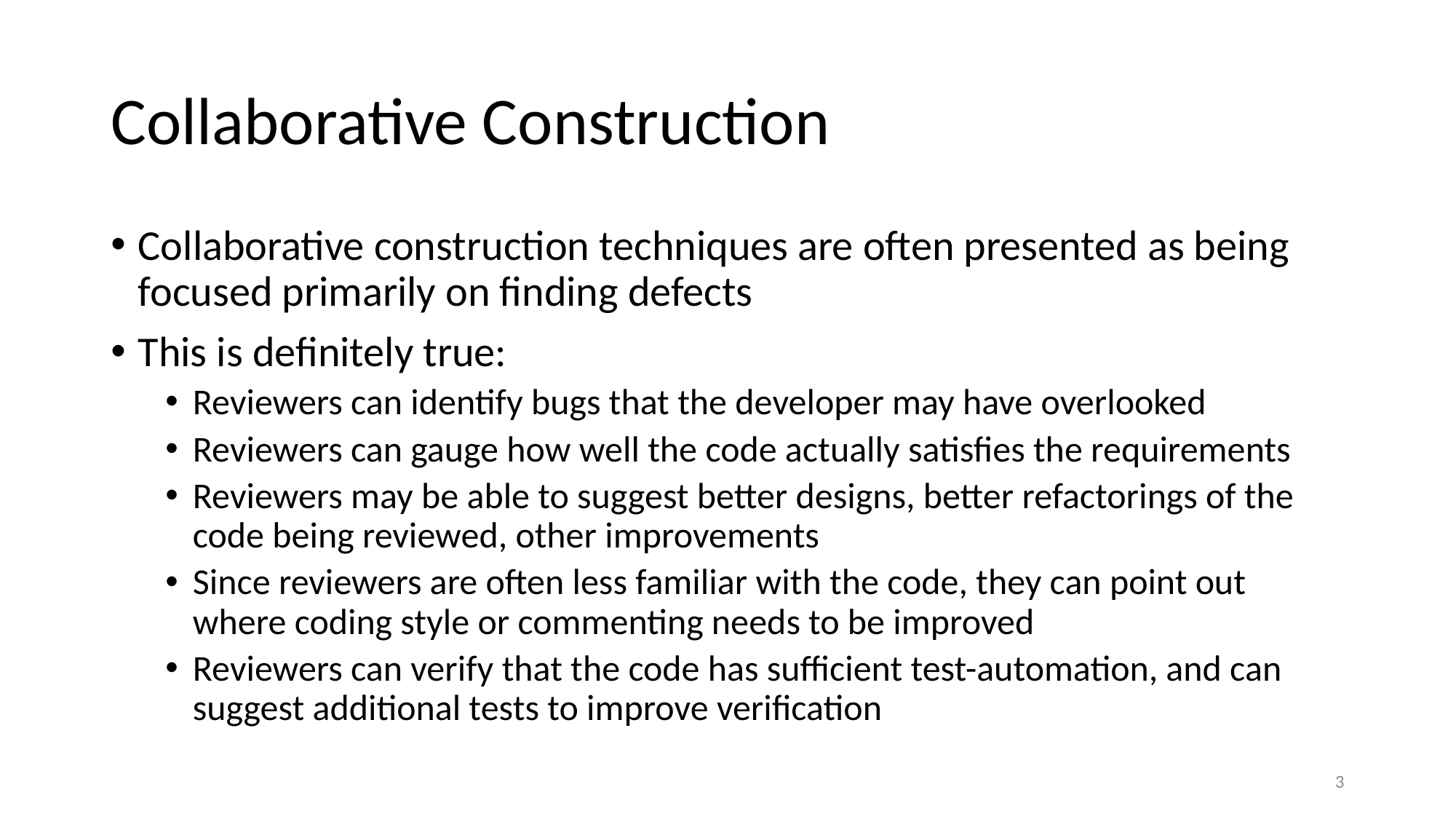

# Collaborative Construction
Collaborative construction techniques are often presented as being focused primarily on finding defects
This is definitely true:
Reviewers can identify bugs that the developer may have overlooked
Reviewers can gauge how well the code actually satisfies the requirements
Reviewers may be able to suggest better designs, better refactorings of the code being reviewed, other improvements
Since reviewers are often less familiar with the code, they can point out where coding style or commenting needs to be improved
Reviewers can verify that the code has sufficient test-automation, and can suggest additional tests to improve verification
3